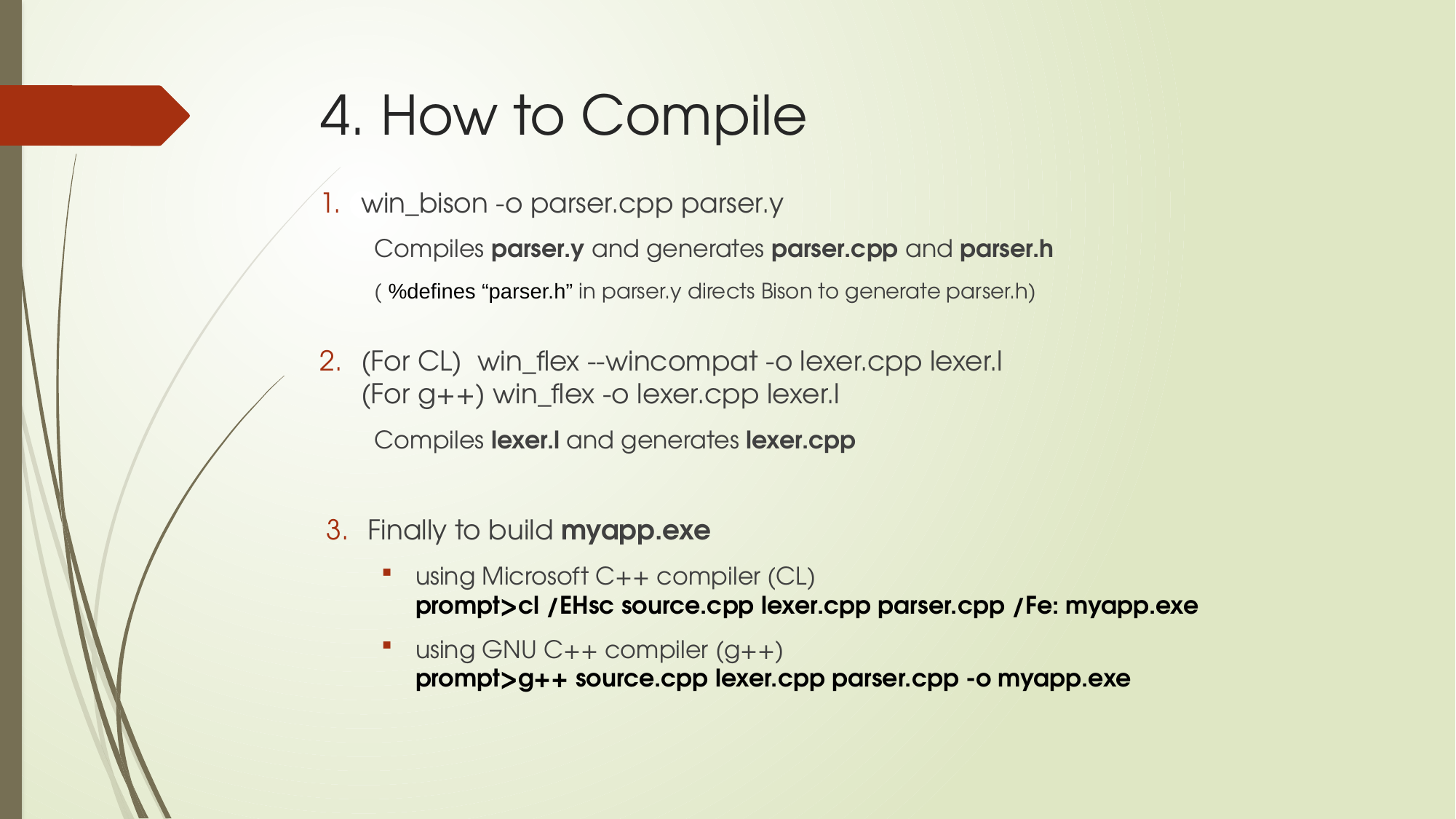

# 4. How to Compile
win_bison -o parser.cpp parser.y
Compiles parser.y and generates parser.cpp and parser.h
( %defines “parser.h” in parser.y directs Bison to generate parser.h)
(For CL)  win_flex --wincompat -o lexer.cpp lexer.l
(For g++) win_flex -o lexer.cpp lexer.l
Compiles lexer.l and generates lexer.cpp

Finally to build myapp.exe
using Microsoft C++ compiler (CL)
prompt>cl /EHsc source.cpp lexer.cpp parser.cpp /Fe: myapp.exe
using GNU C++ compiler (g++)
prompt>g++ source.cpp lexer.cpp parser.cpp -o myapp.exe